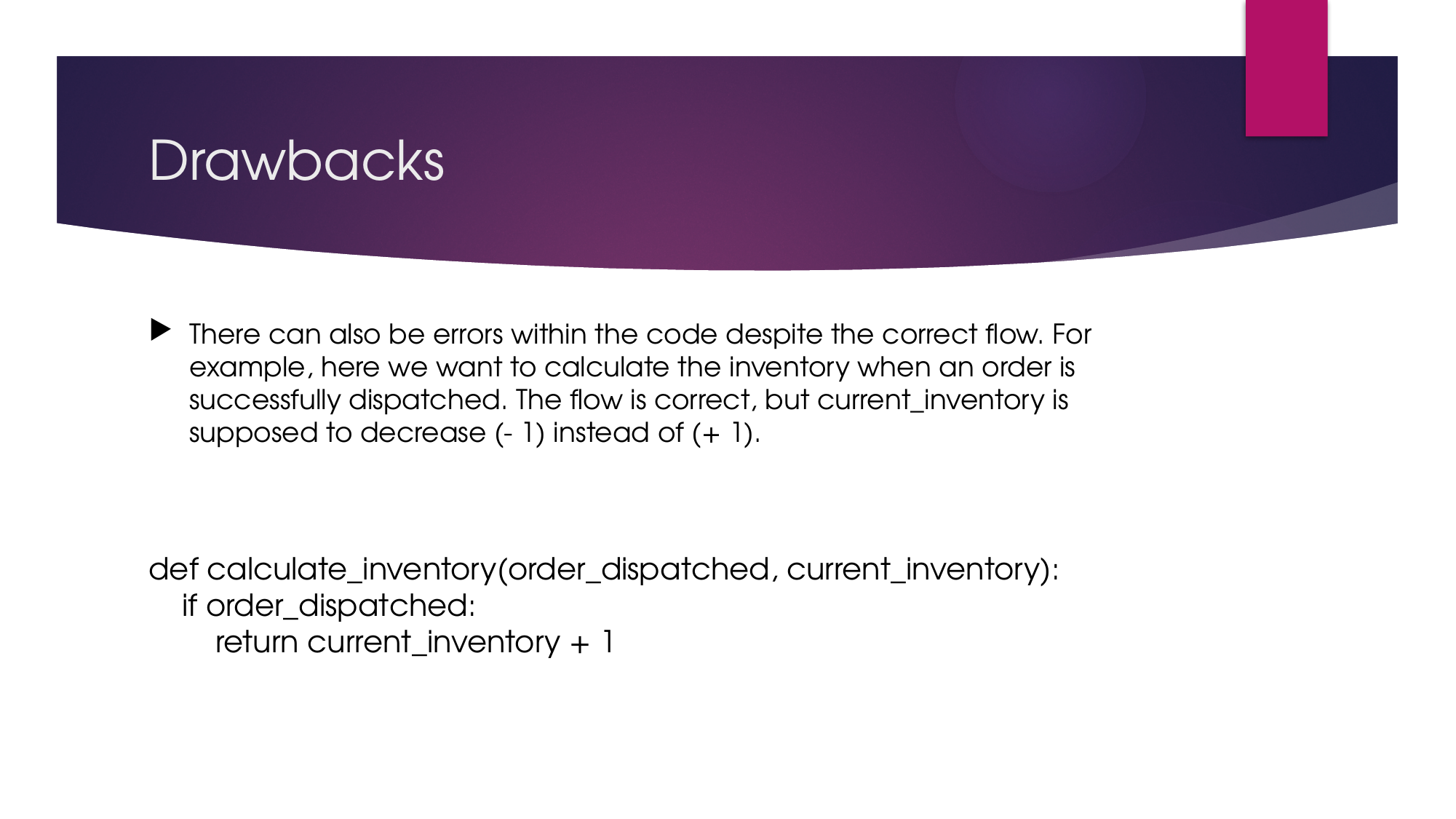

# Drawbacks
There can also be errors within the code despite the correct flow. For example, here we want to calculate the inventory when an order is successfully dispatched. The flow is correct, but current_inventory is supposed to decrease (- 1) instead of (+ 1).

def calculate_inventory(order_dispatched, current_inventory):
    if order_dispatched:
        return current_inventory + 1